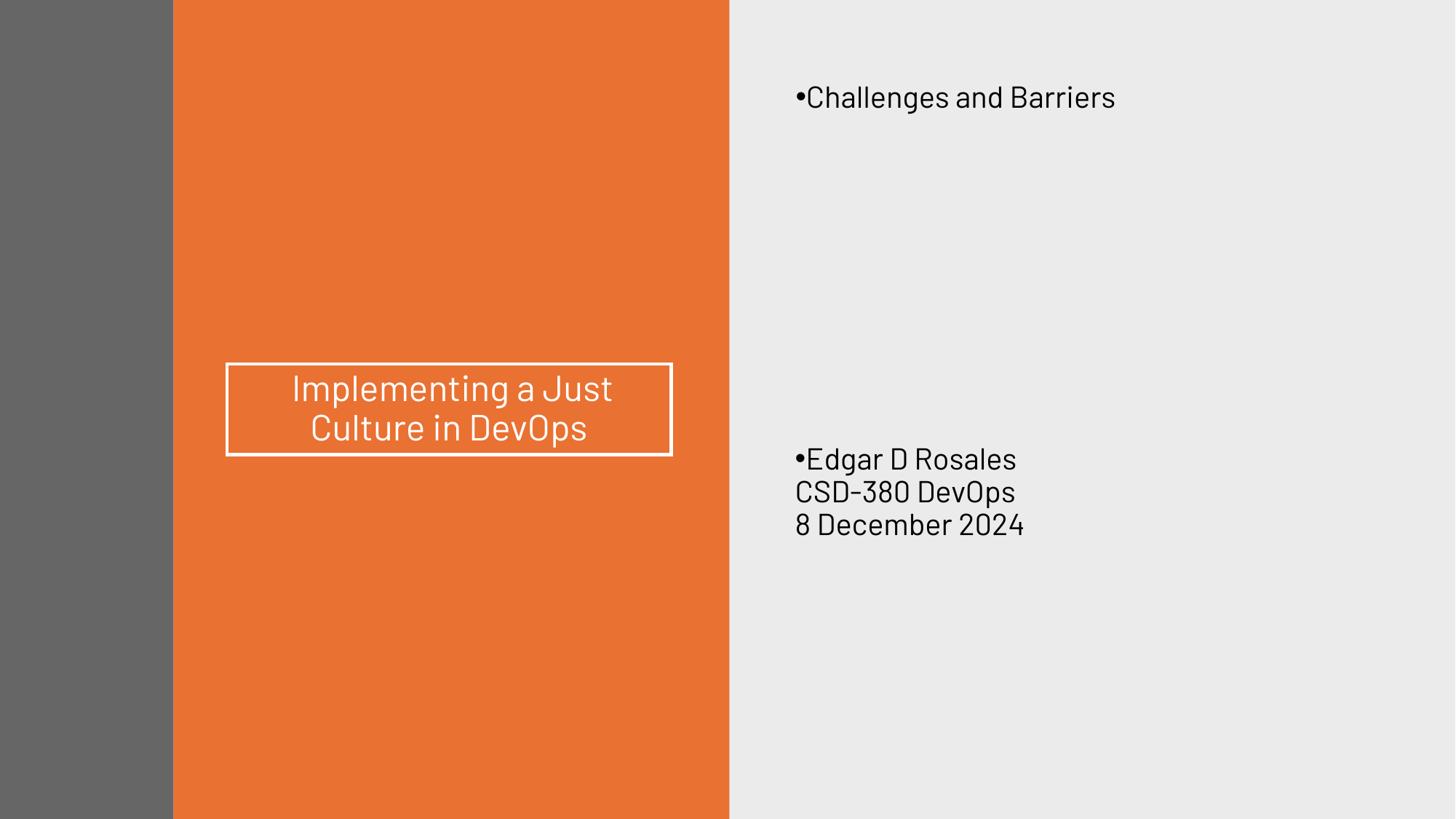

Challenges and Barriers
# Implementing a Just Culture in DevOps
Edgar D Rosales
CSD-380 DevOps
8 December 2024